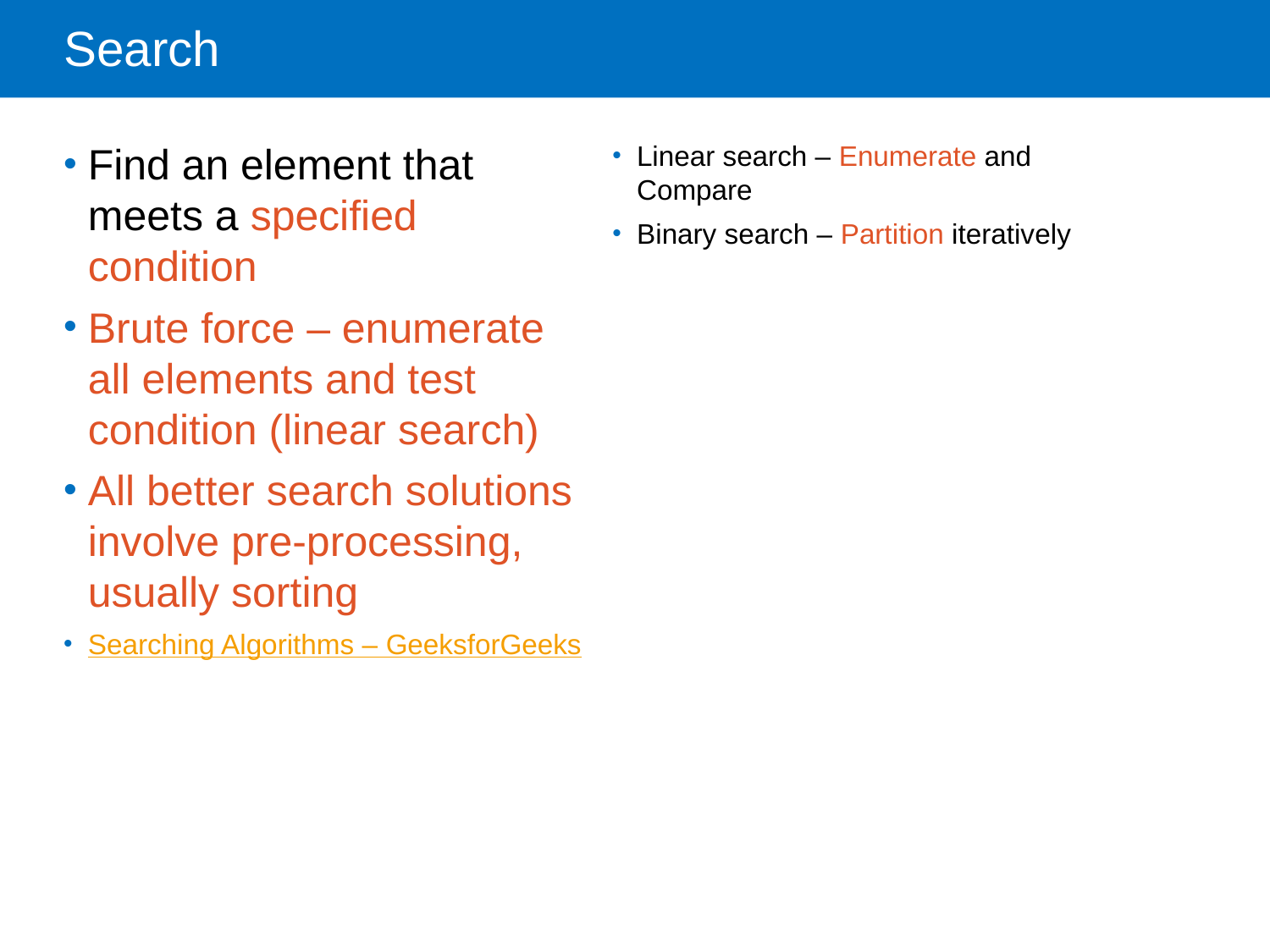

# Search
Find an element that meets a specified condition
Brute force – enumerate all elements and test condition (linear search)
All better search solutions involve pre-processing, usually sorting
Searching Algorithms – GeeksforGeeks

Linear search – Enumerate and Compare
Binary search – Partition iteratively